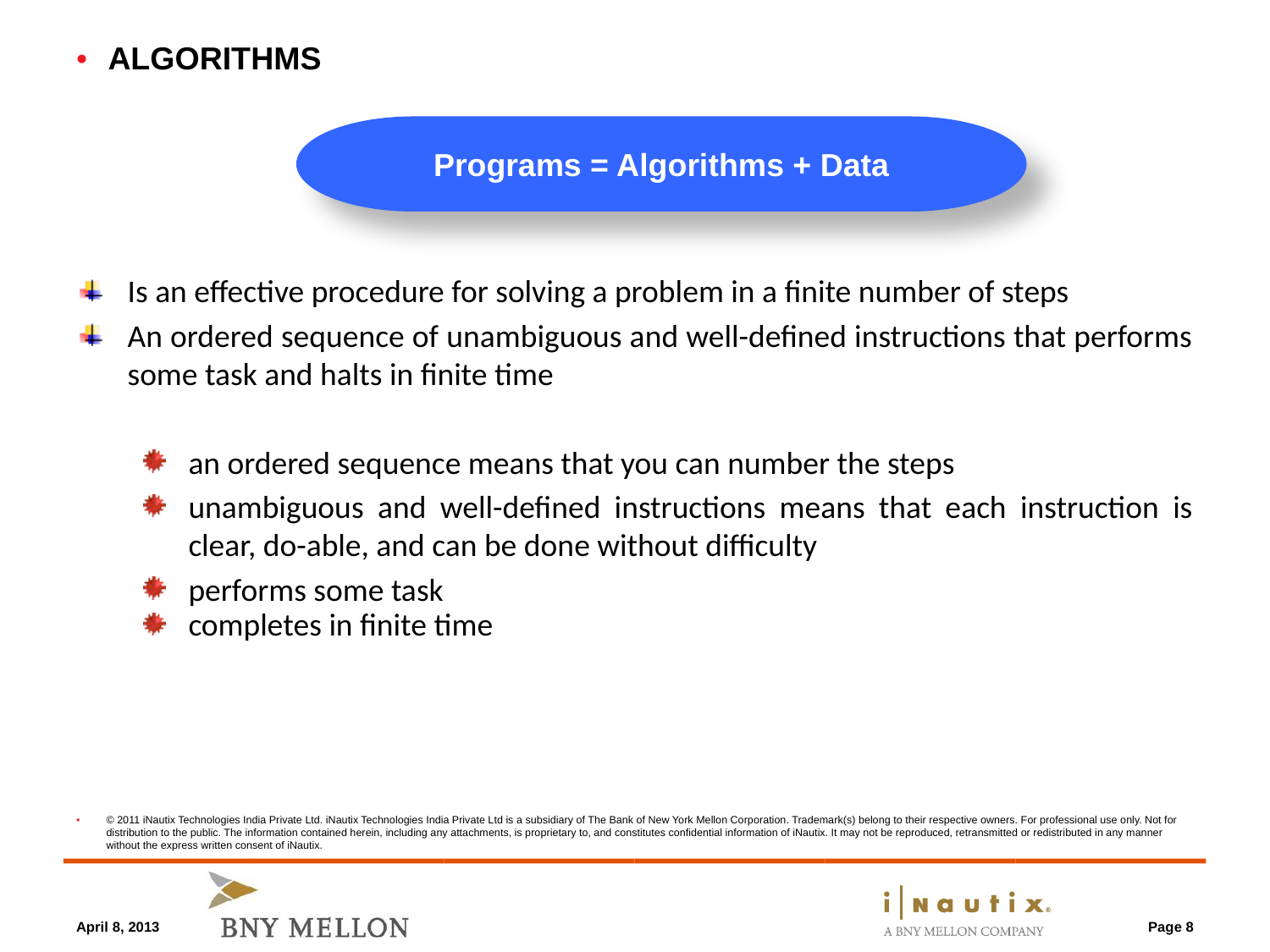

April 8, 2013
Algorithms
Programs = Algorithms + Data
Is an effective procedure for solving a problem in a finite number of steps
An ordered sequence of unambiguous and well-defined instructions that performs some task and halts in finite time

an ordered sequence means that you can number the steps
unambiguous and well-defined instructions means that each instruction is clear, do-able, and can be done without difficulty
performs some task
completes in finite time

Page 8